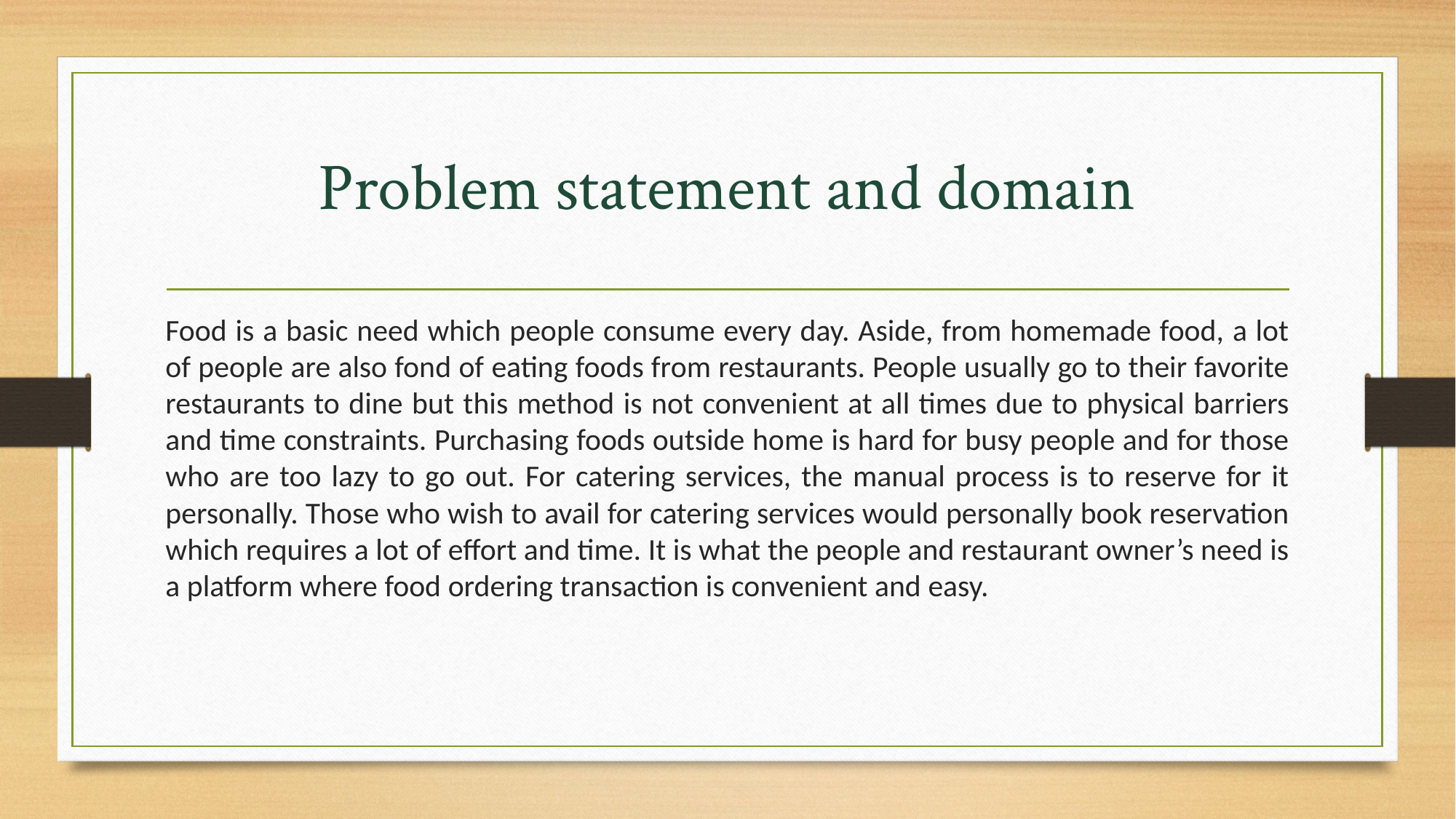

# Problem statement and domain
Food is a basic need which people consume every day. Aside, from homemade food, a lot of people are also fond of eating foods from restaurants. People usually go to their favorite restaurants to dine but this method is not convenient at all times due to physical barriers and time constraints. Purchasing foods outside home is hard for busy people and for those who are too lazy to go out. For catering services, the manual process is to reserve for it personally. Those who wish to avail for catering services would personally book reservation which requires a lot of effort and time. It is what the people and restaurant owner’s need is a platform where food ordering transaction is convenient and easy.